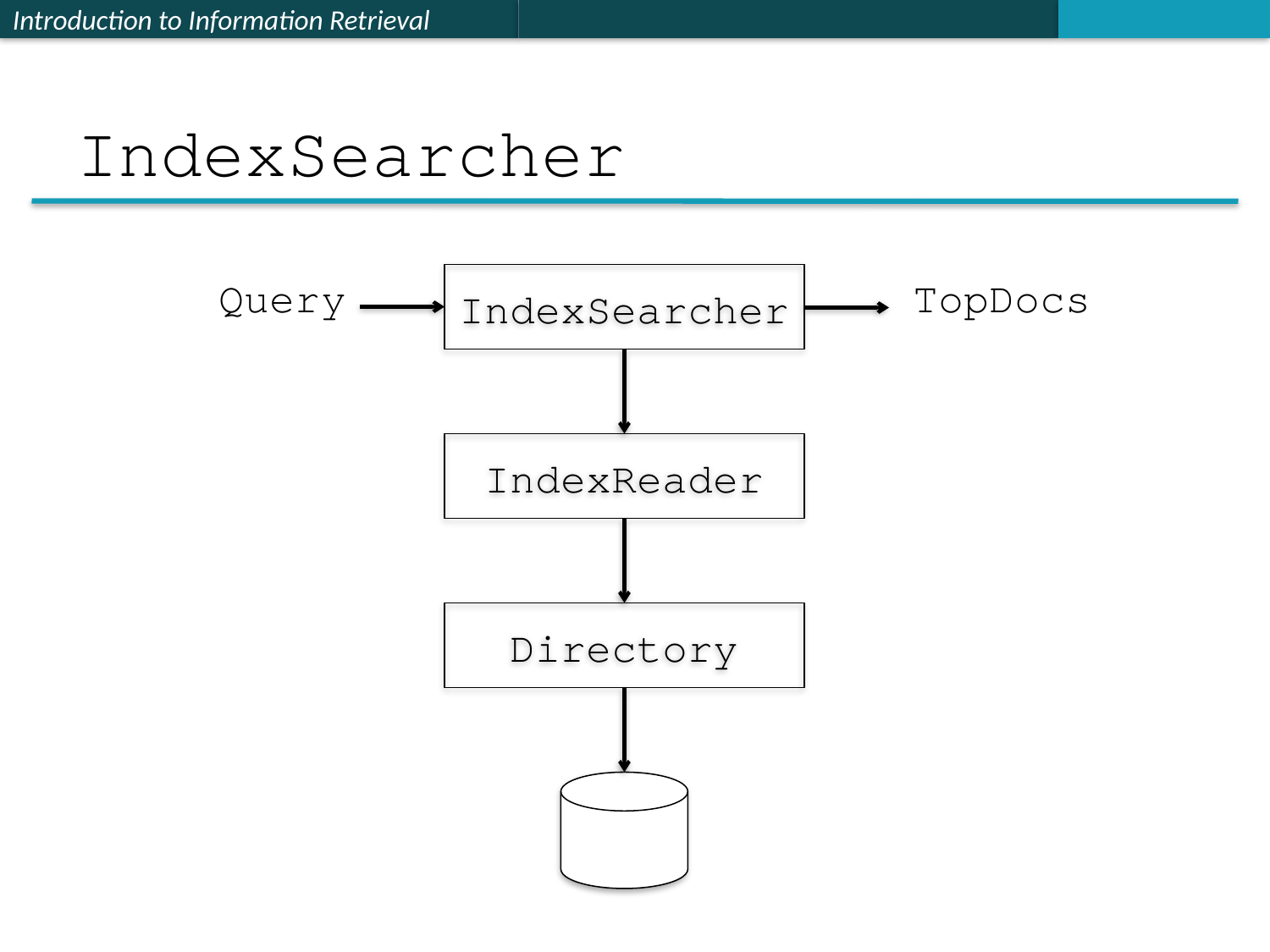

# IndexSearcher
Query
IndexSearcher
TopDocs
IndexReader
Directory